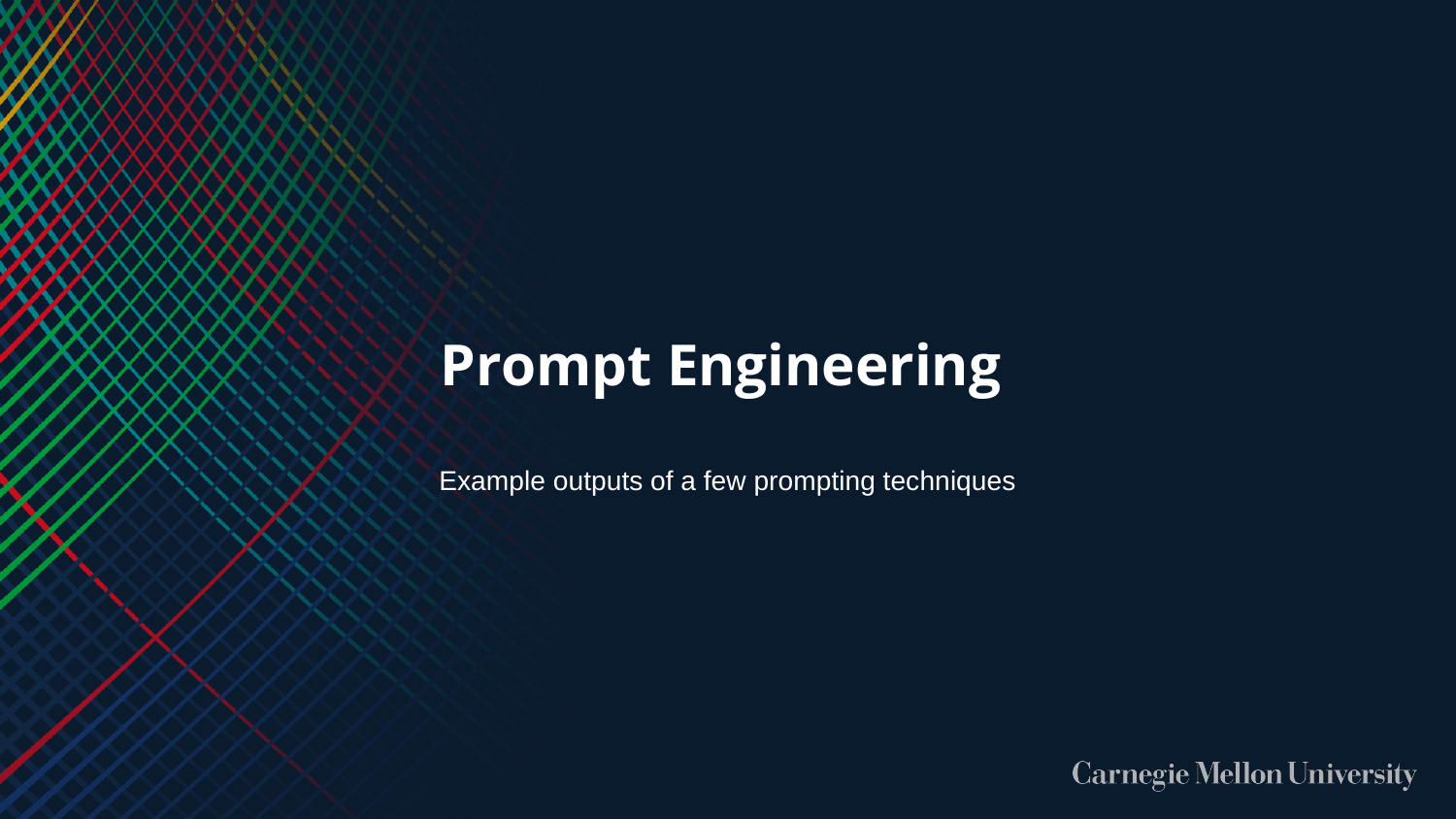

Prompt Engineering
Example outputs of a few prompting techniques